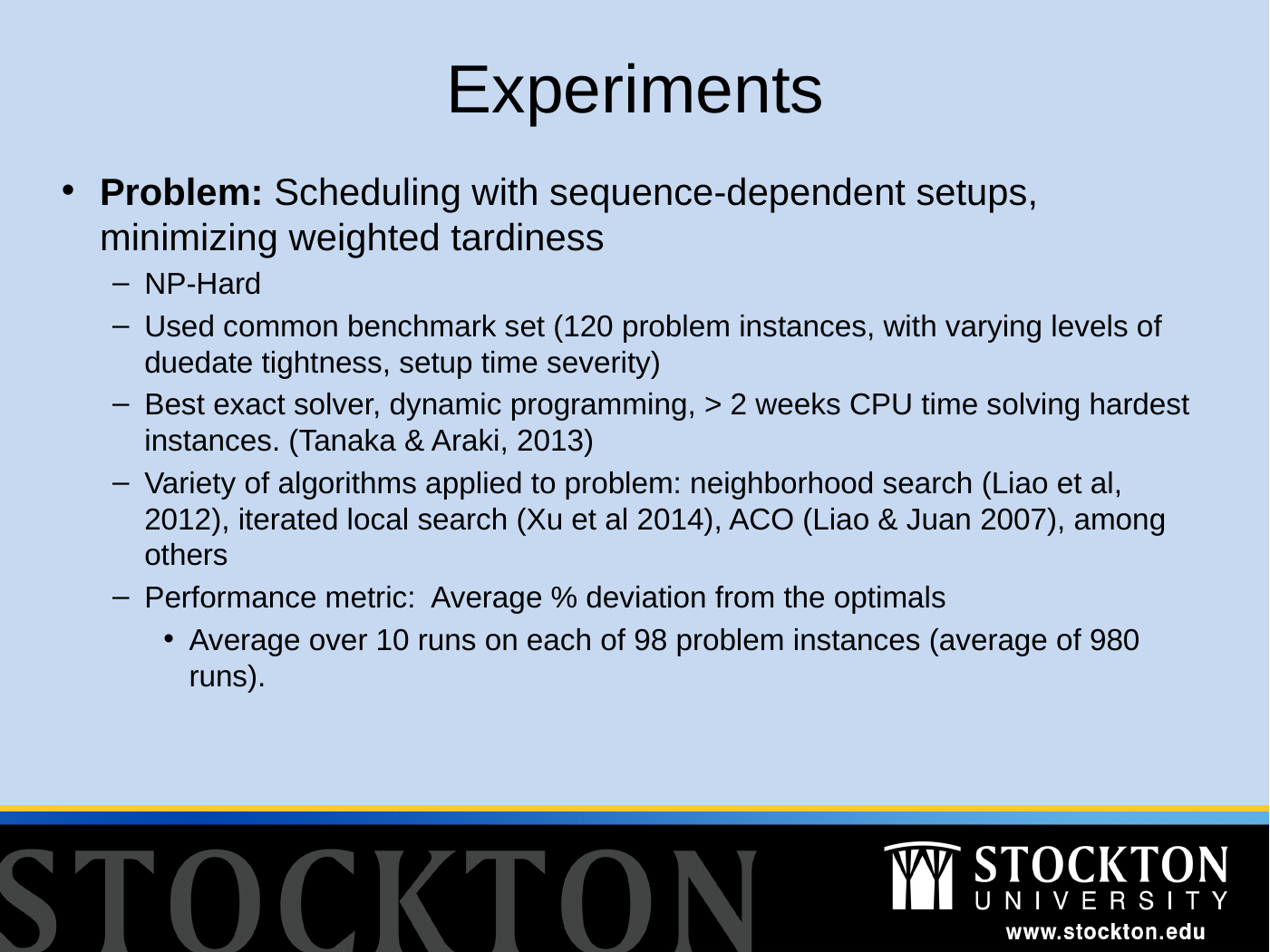

# Experiments
Problem: Scheduling with sequence-dependent setups, minimizing weighted tardiness
NP-Hard
Used common benchmark set (120 problem instances, with varying levels of duedate tightness, setup time severity)
Best exact solver, dynamic programming, > 2 weeks CPU time solving hardest instances. (Tanaka & Araki, 2013)
Variety of algorithms applied to problem: neighborhood search (Liao et al, 2012), iterated local search (Xu et al 2014), ACO (Liao & Juan 2007), among others
Performance metric:  Average % deviation from the optimals
Average over 10 runs on each of 98 problem instances (average of 980 runs).